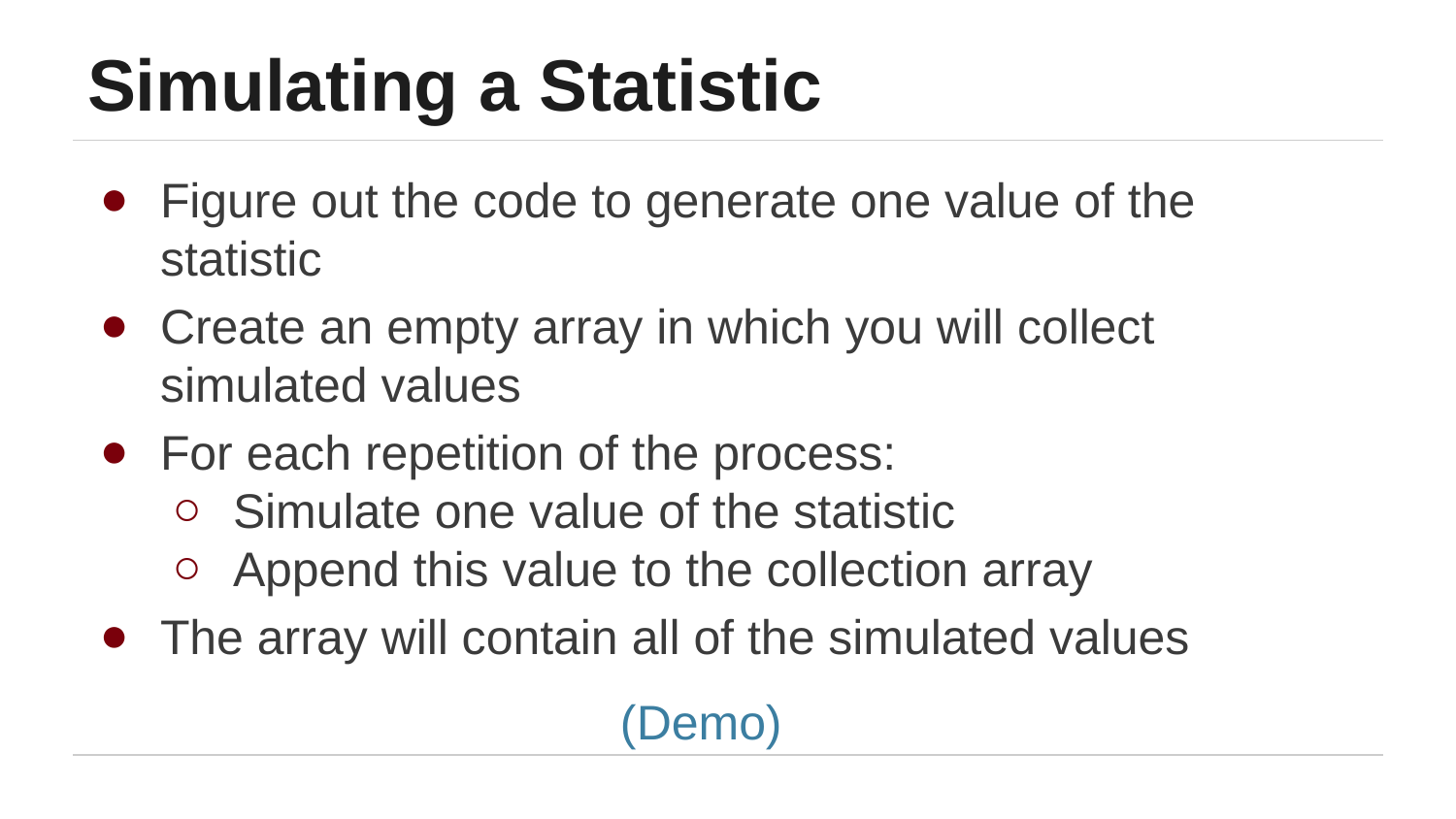

# Simulating a Statistic
Figure out the code to generate one value of the statistic
Create an empty array in which you will collect simulated values
For each repetition of the process:
Simulate one value of the statistic
Append this value to the collection array
The array will contain all of the simulated values
(Demo)